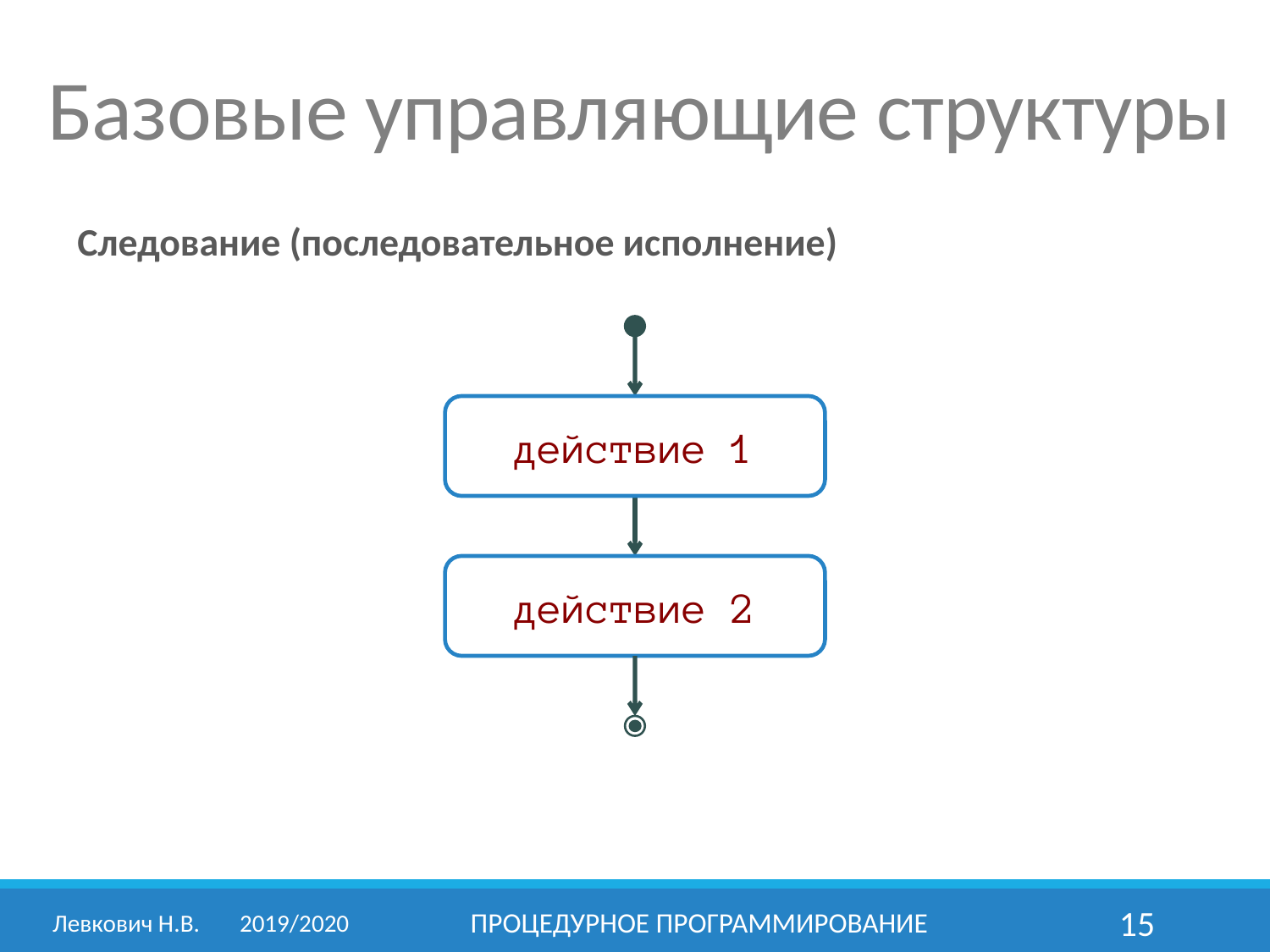

# Базовые управляющие структуры
Следование (последовательное исполнение)

действие 1
действие 2

Левкович Н.В.	2019/2020
Процедурное программирование
15